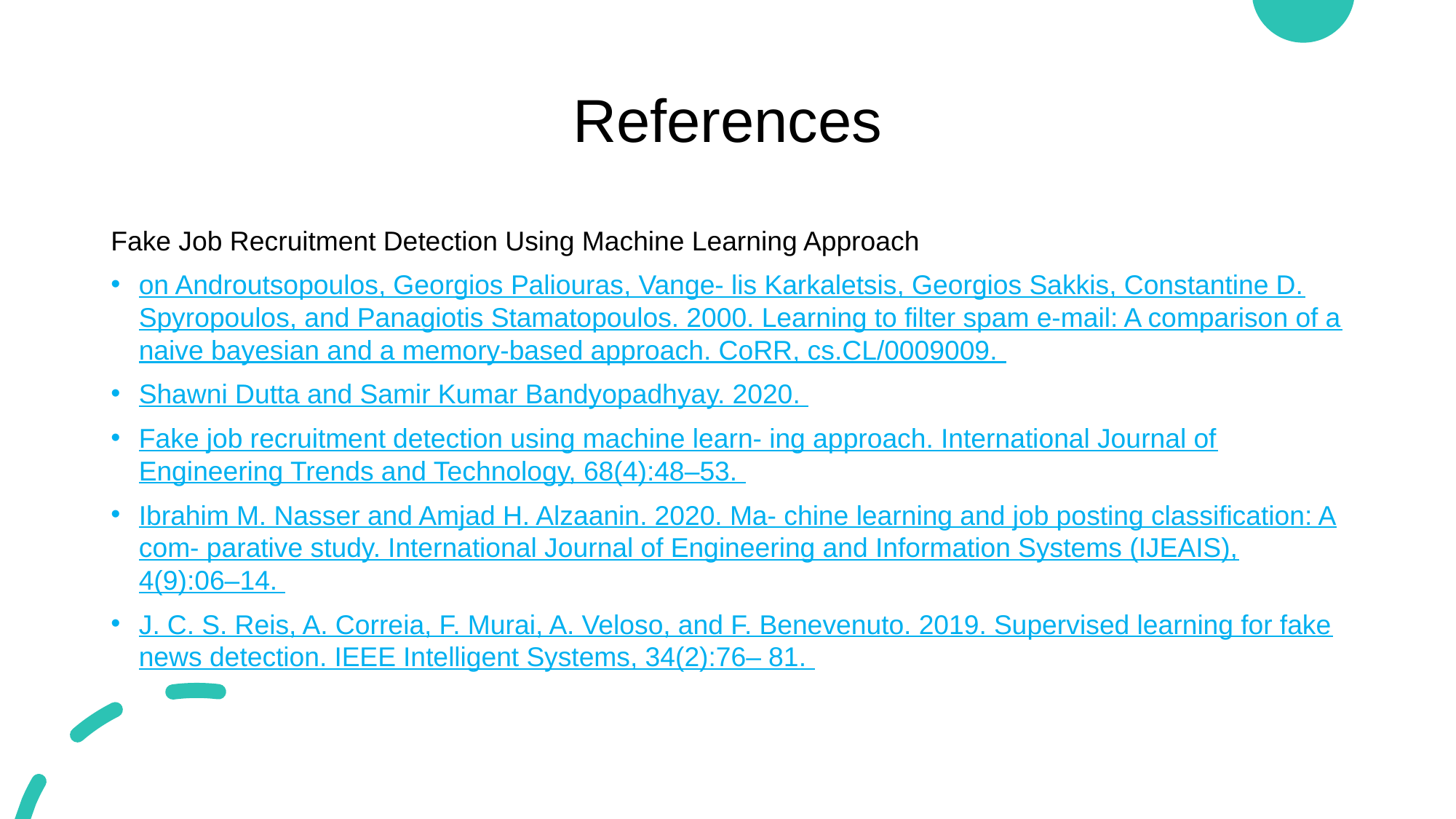

# References
Fake Job Recruitment Detection Using Machine Learning Approach
on Androutsopoulos, Georgios Paliouras, Vange- lis Karkaletsis, Georgios Sakkis, Constantine D. Spyropoulos, and Panagiotis Stamatopoulos. 2000. Learning to filter spam e-mail: A comparison of a naive bayesian and a memory-based approach. CoRR, cs.CL/0009009.
Shawni Dutta and Samir Kumar Bandyopadhyay. 2020.
Fake job recruitment detection using machine learn- ing approach. International Journal of Engineering Trends and Technology, 68(4):48–53.
Ibrahim M. Nasser and Amjad H. Alzaanin. 2020. Ma- chine learning and job posting classification: A com- parative study. International Journal of Engineering and Information Systems (IJEAIS), 4(9):06–14.
J. C. S. Reis, A. Correia, F. Murai, A. Veloso, and F. Benevenuto. 2019. Supervised learning for fake news detection. IEEE Intelligent Systems, 34(2):76– 81.